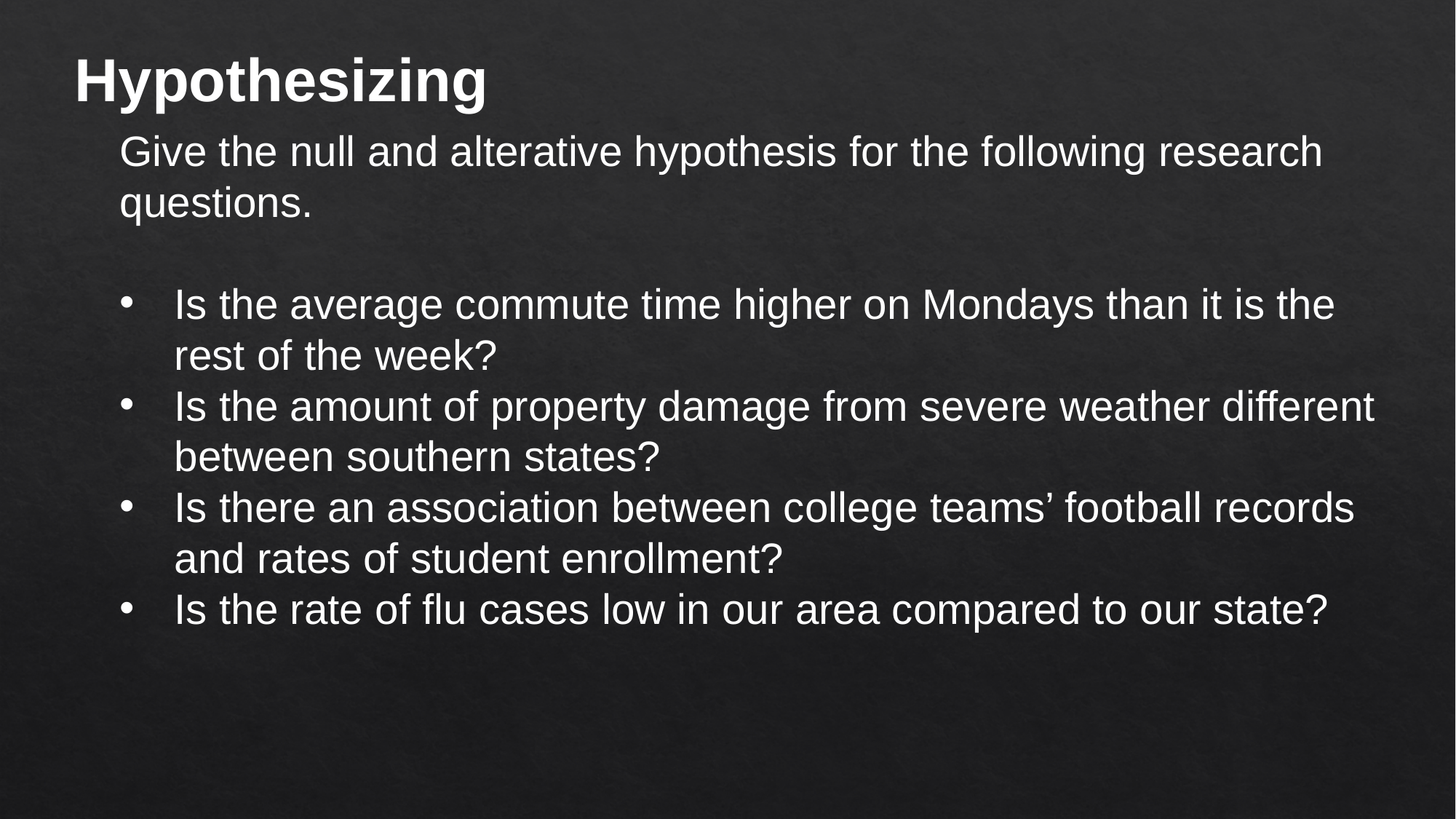

Hypothesizing
Give the null and alterative hypothesis for the following research questions.

Is the average commute time higher on Mondays than it is the rest of the week?
Is the amount of property damage from severe weather different between southern states?
Is there an association between college teams’ football records and rates of student enrollment?
Is the rate of flu cases low in our area compared to our state?